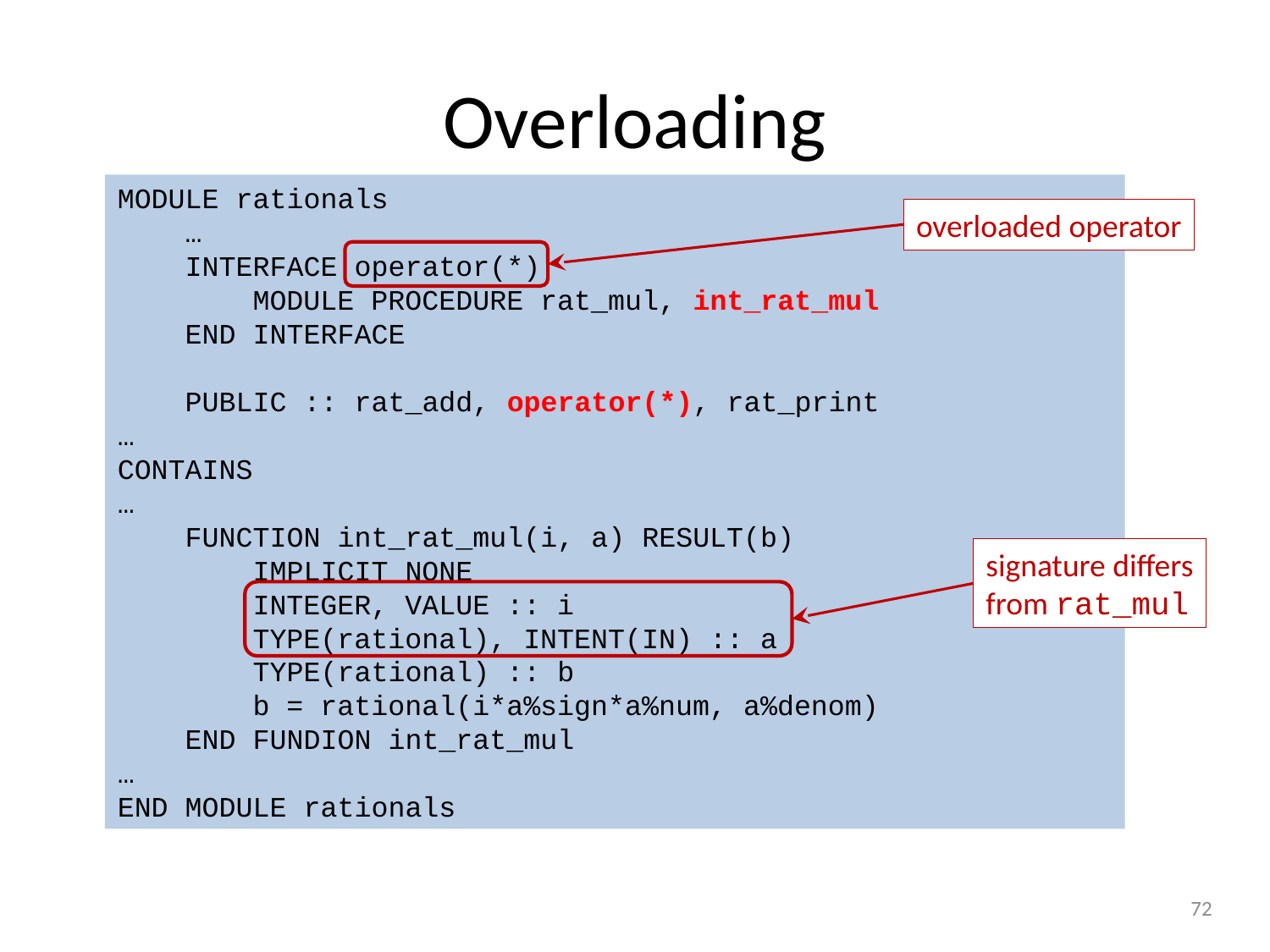

# Overloading
MODULE rationals
    …
    INTERFACE operator(*)
        MODULE PROCEDURE rat_mul, int_rat_mul
    END INTERFACE

    PUBLIC :: rat_add, operator(*), rat_print
…
CONTAINS
…
    FUNCTION int_rat_mul(i, a) RESULT(b)
        IMPLICIT NONE
        INTEGER, VALUE :: i
        TYPE(rational), INTENT(IN) :: a
        TYPE(rational) :: b
        b = rational(i*a%sign*a%num, a%denom)
    END FUNDION int_rat_mul
…
END MODULE rationals
overloaded operator

signature differs
from rat_mul

72